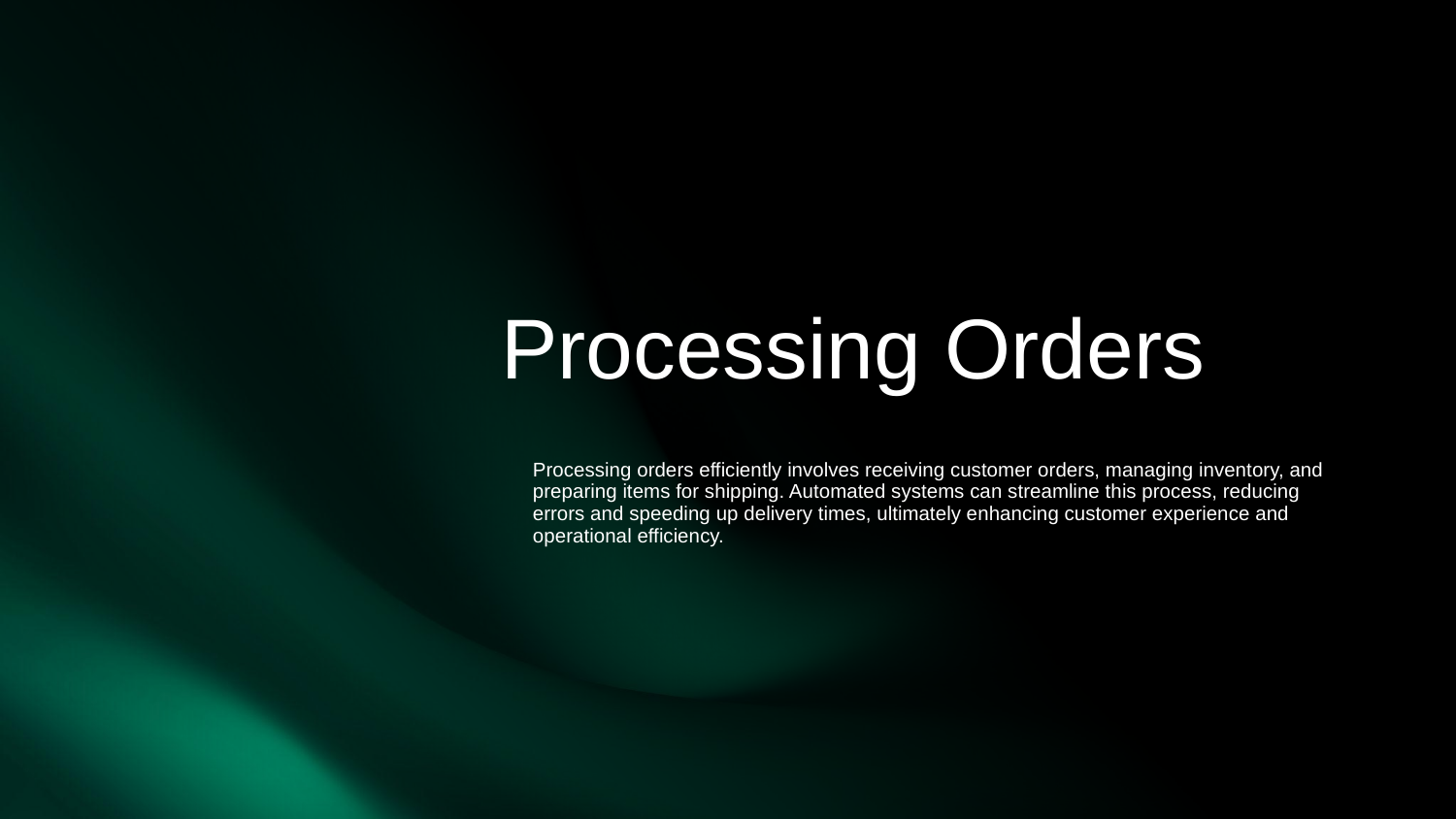

# Processing Orders
Processing orders efficiently involves receiving customer orders, managing inventory, and preparing items for shipping. Automated systems can streamline this process, reducing errors and speeding up delivery times, ultimately enhancing customer experience and operational efficiency.